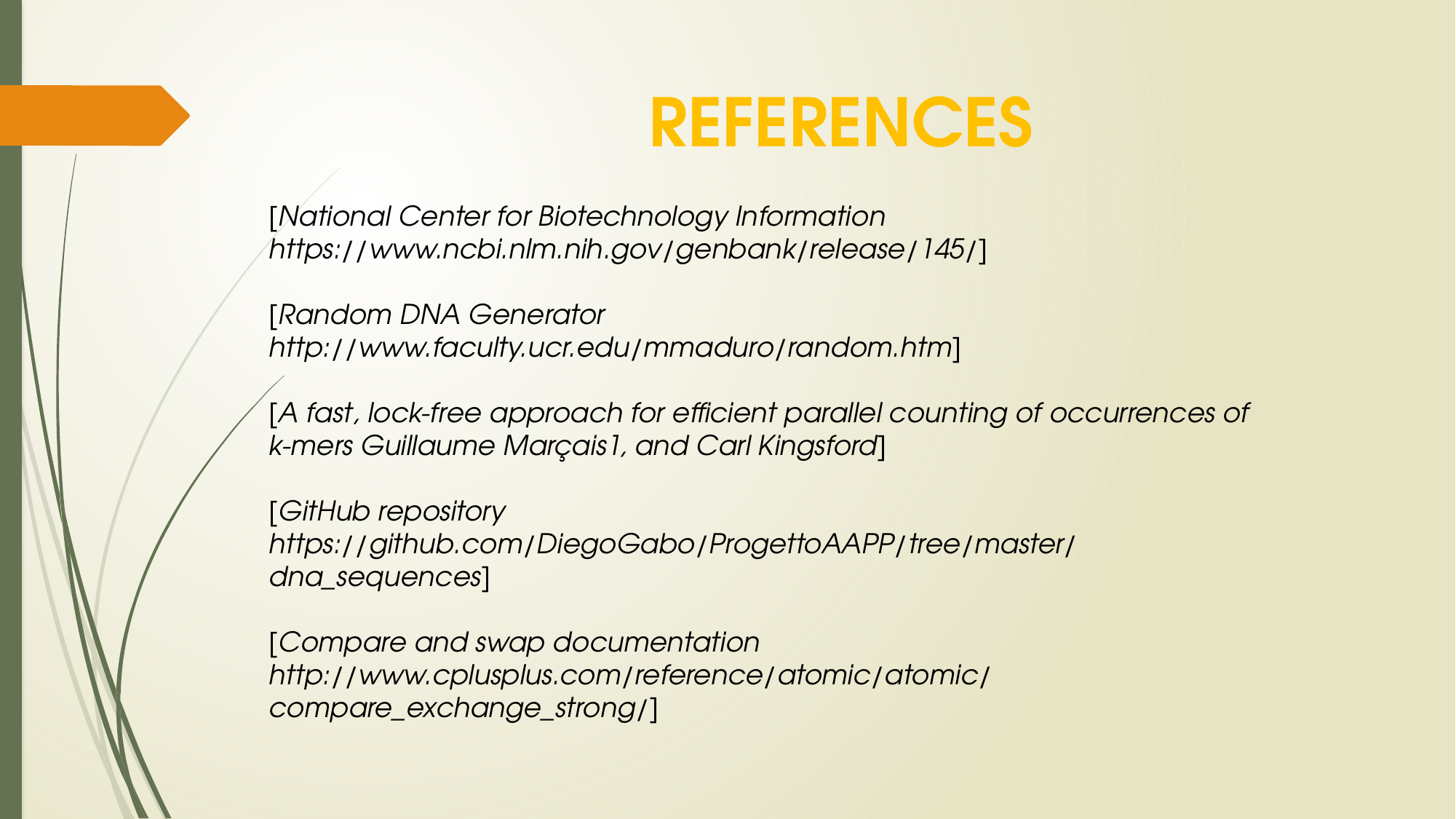

REFERENCES
[National Center for Biotechnology Information https://www.ncbi.nlm.nih.gov/genbank/release/145/]

[Random DNA Generator
http://www.faculty.ucr.edu/mmaduro/random.htm]

[A fast, lock-free approach for efficient parallel counting of occurrences of k-mers Guillaume Marçais1, and Carl Kingsford]

[GitHub repository
https://github.com/DiegoGabo/ProgettoAAPP/tree/master/dna_sequences]

[Compare and swap documentation
http://www.cplusplus.com/reference/atomic/atomic/compare_exchange_strong/]